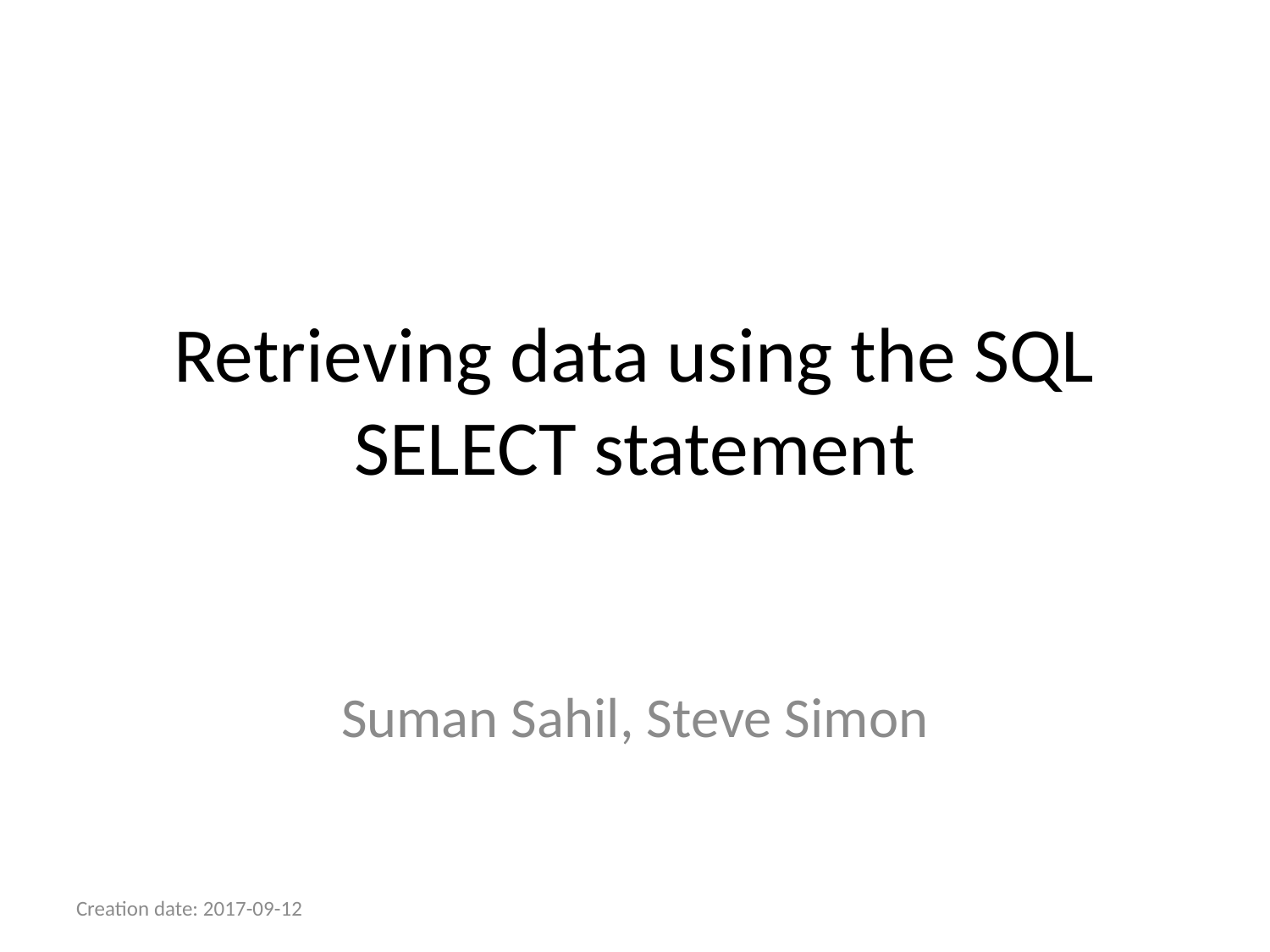

# Retrieving data using the SQL SELECT statement
Suman Sahil, Steve Simon
Creation date: 2017-09-12